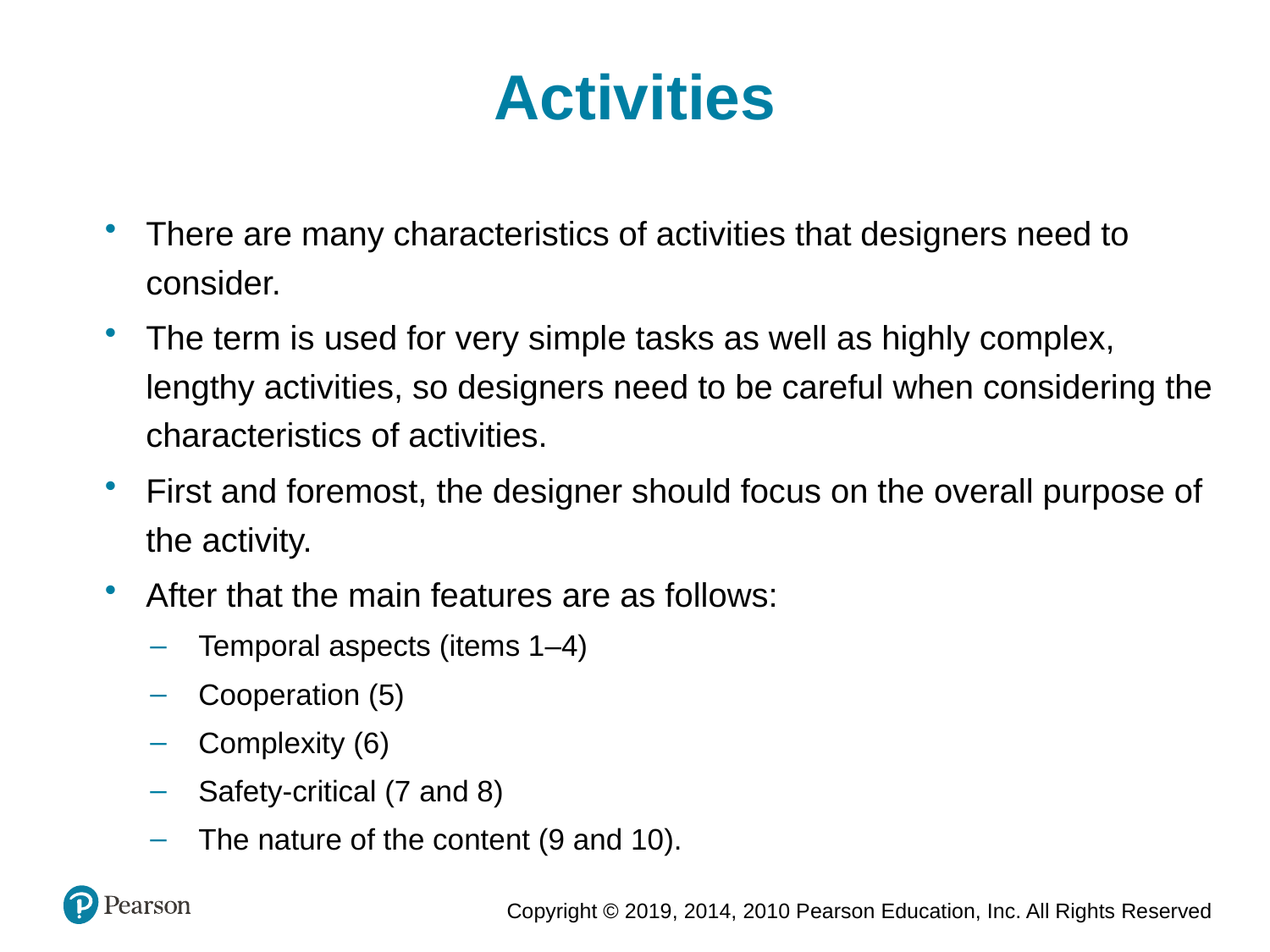

Activities
There are many characteristics of activities that designers need to consider.
The term is used for very simple tasks as well as highly complex, lengthy activities, so designers need to be careful when considering the characteristics of activities.
First and foremost, the designer should focus on the overall purpose of the activity.
After that the main features are as follows:
Temporal aspects (items 1–4)
Cooperation (5)
Complexity (6)
Safety-critical (7 and 8)
The nature of the content (9 and 10).